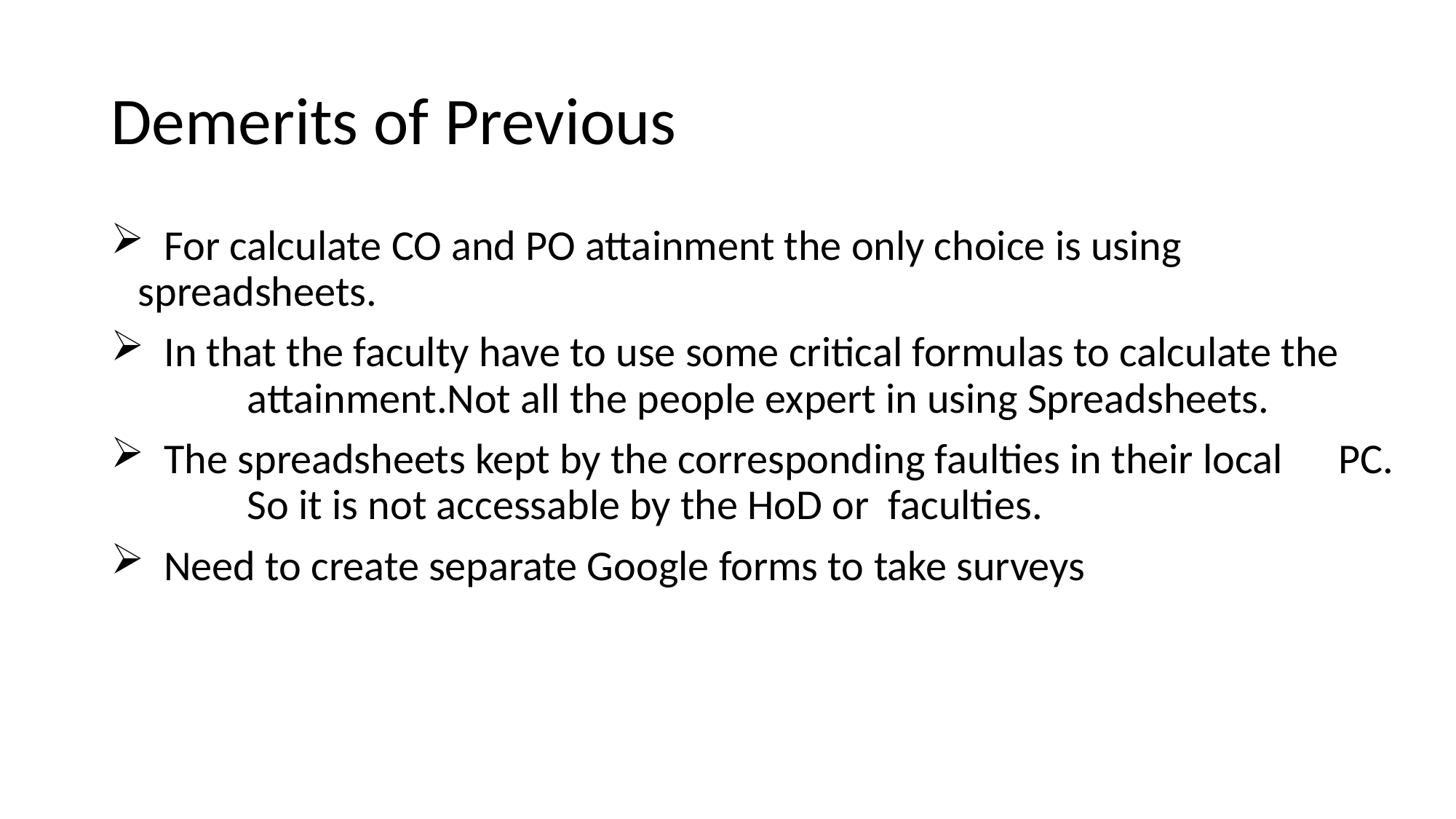

# Demerits of Previous
  For calculate CO and PO attainment the only choice is using 	spreadsheets.
  In that the faculty have to use some critical formulas to calculate the  	attainment.Not all the people expert in using Spreadsheets.
  The spreadsheets kept by the corresponding faulties in their local 	PC.         	So it is not accessable by the HoD or  faculties.
  Need to create separate Google forms to take surveys